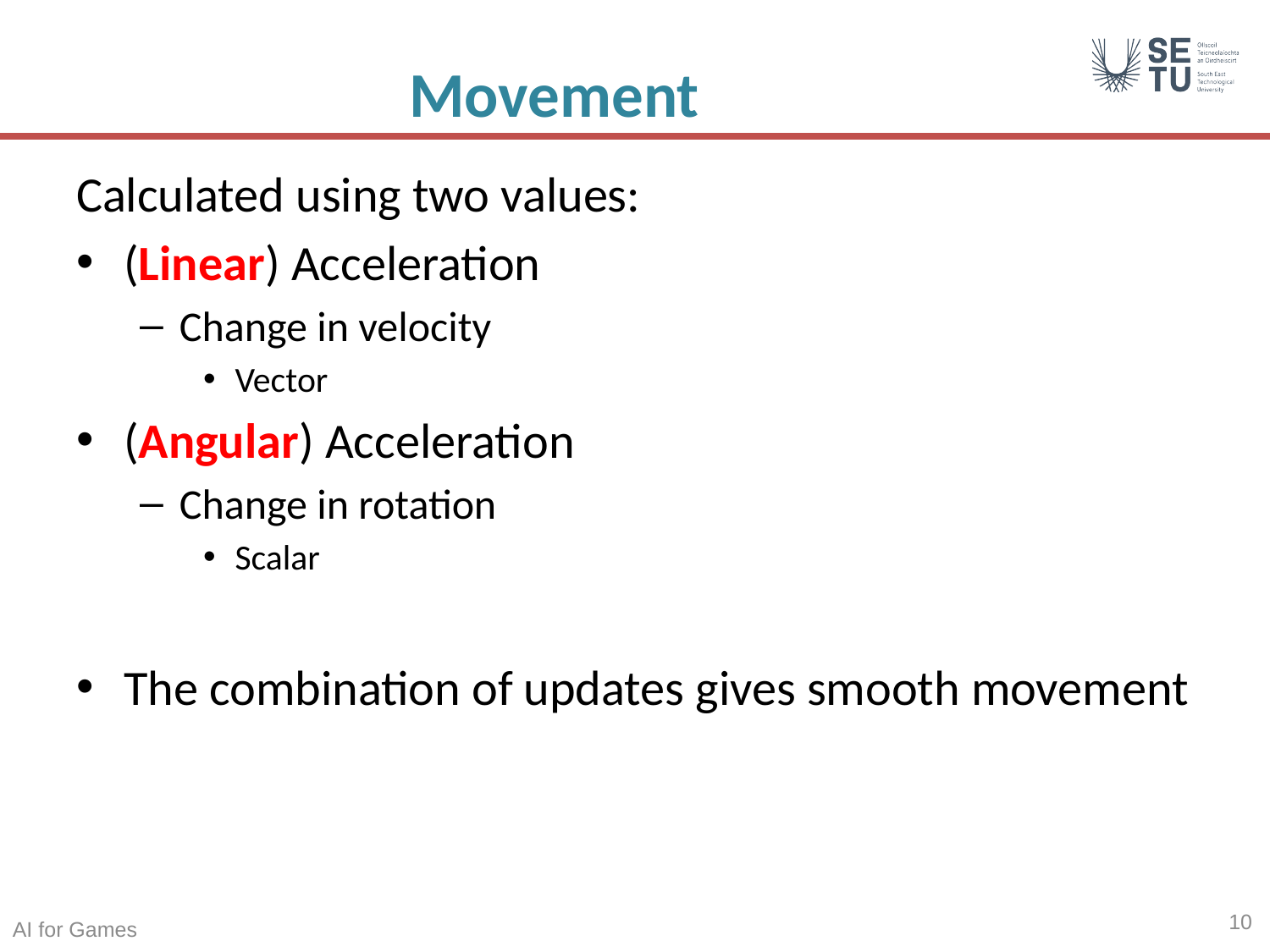

# Movement
Calculated using two values:
(Linear) Acceleration
Change in velocity
Vector
(Angular) Acceleration
Change in rotation
Scalar

The combination of updates gives smooth movement
10